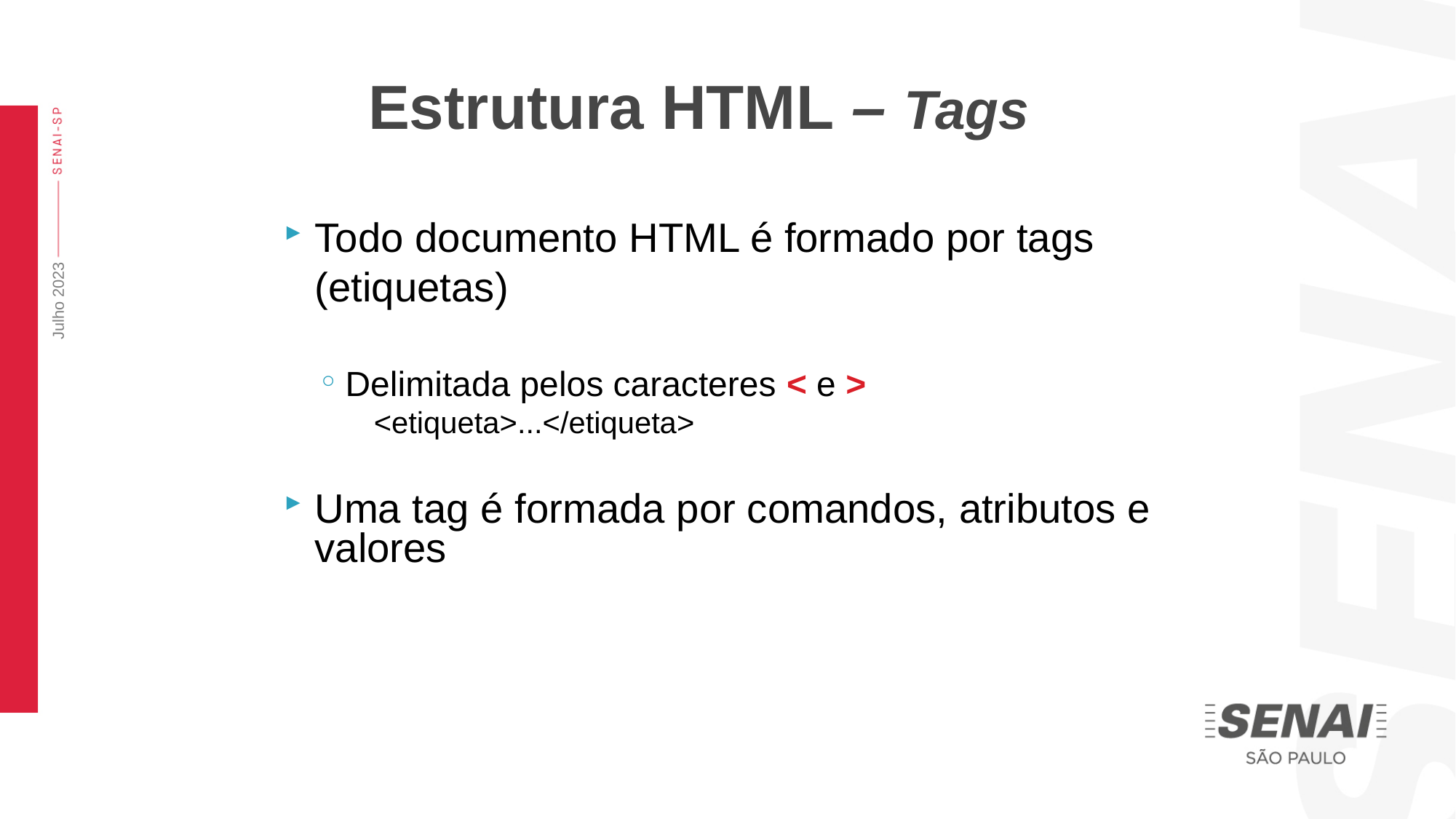

Estrutura HTML – Tags
Todo documento HTML é formado por tags (etiquetas)

Delimitada pelos caracteres < e >
	<etiqueta>...</etiqueta>

Uma tag é formada por comandos, atributos e valores

Julho 2023